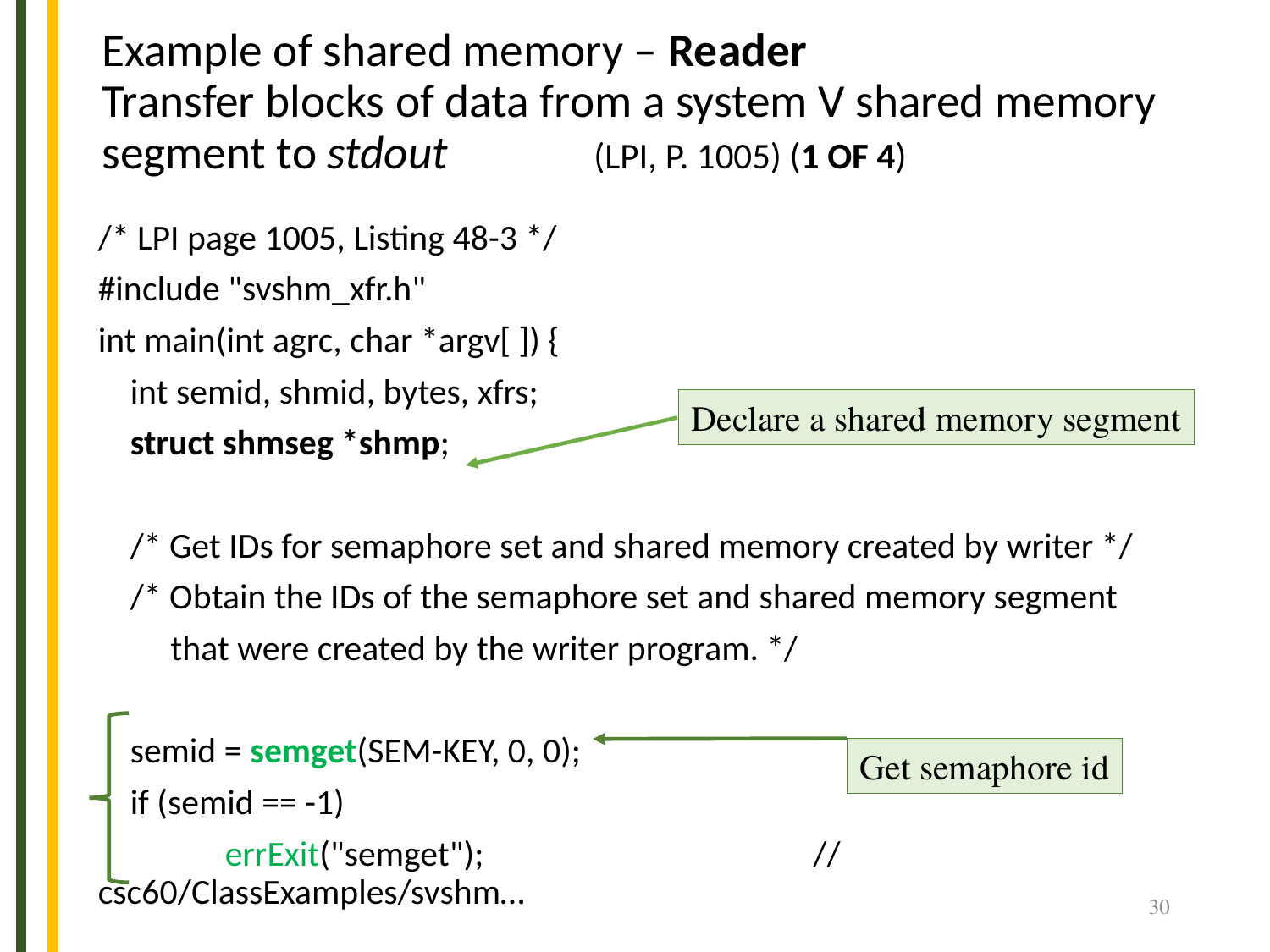

# Example of shared memory – Reader Transfer blocks of data from a system V shared memory segment to stdout		     (LPI, P. 1005) (1 OF 4)
/* LPI page 1005, Listing 48-3 */
#include "svshm_xfr.h"
int main(int agrc, char *argv[ ]) {
    int semid, shmid, bytes, xfrs;
    struct shmseg *shmp;

    /* Get IDs for semaphore set and shared memory created by writer */
    /* Obtain the IDs of the semaphore set and shared memory segment
         that were created by the writer program. */

    semid = semget(SEM-KEY, 0, 0);
    if (semid == -1)
	errExit("semget");                                         // csc60/ClassExamples/svshm…
Declare a shared memory segment

Get semaphore id
30